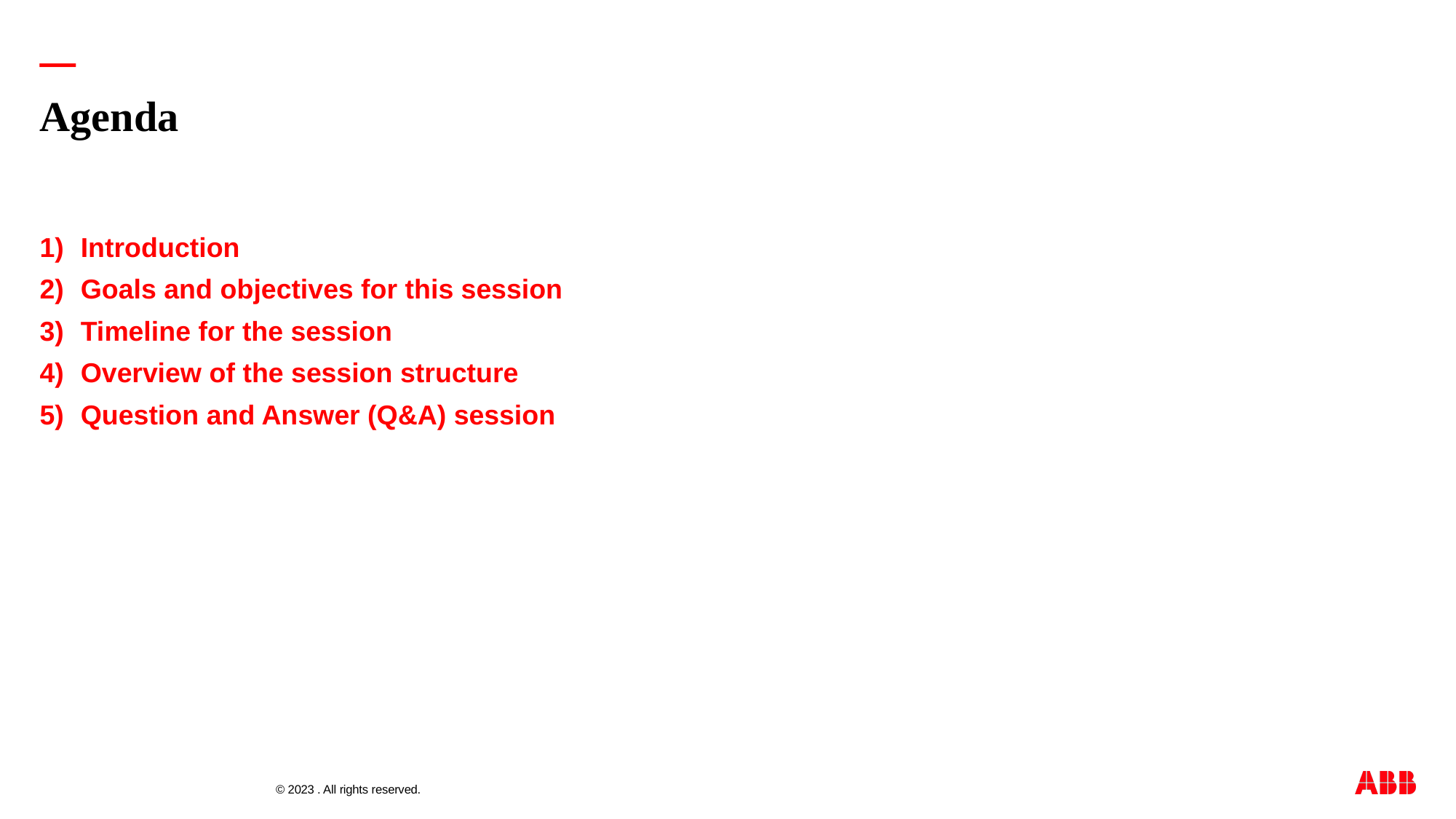

# Agenda

Introduction
Goals and objectives for this session
Timeline for the session
Overview of the session structure
Question and Answer (Q&A) session